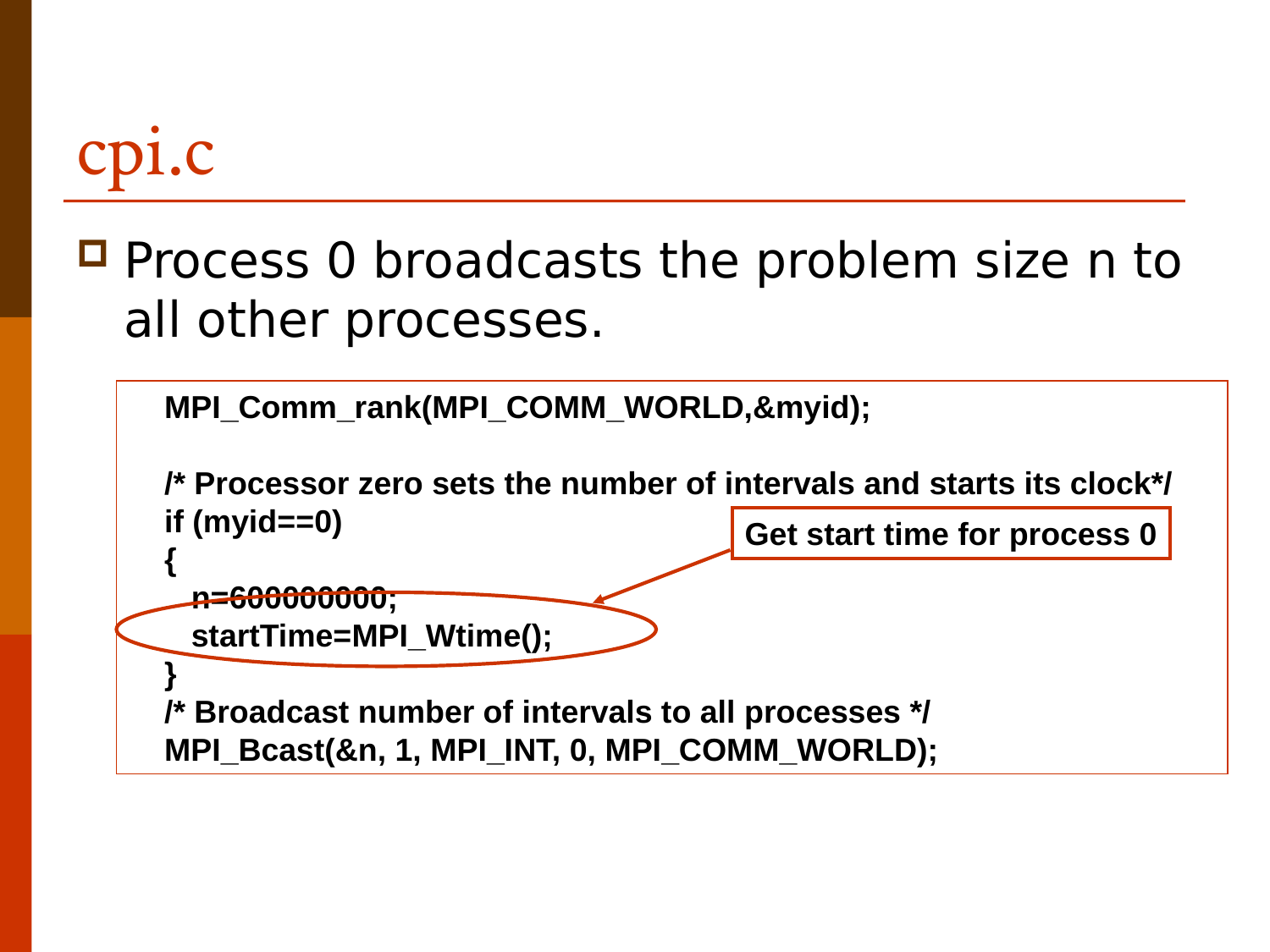

# cpi.c
Process 0 broadcasts the problem size n to all other processes.

    MPI_Comm_rank(MPI_COMM_WORLD,&myid);

    /* Processor zero sets the number of intervals and starts its clock*/
    if (myid==0)
    {
       n=600000000;
       startTime=MPI_Wtime();
    }
    /* Broadcast number of intervals to all processes */
    MPI_Bcast(&n, 1, MPI_INT, 0, MPI_COMM_WORLD);
Get start time for process 0